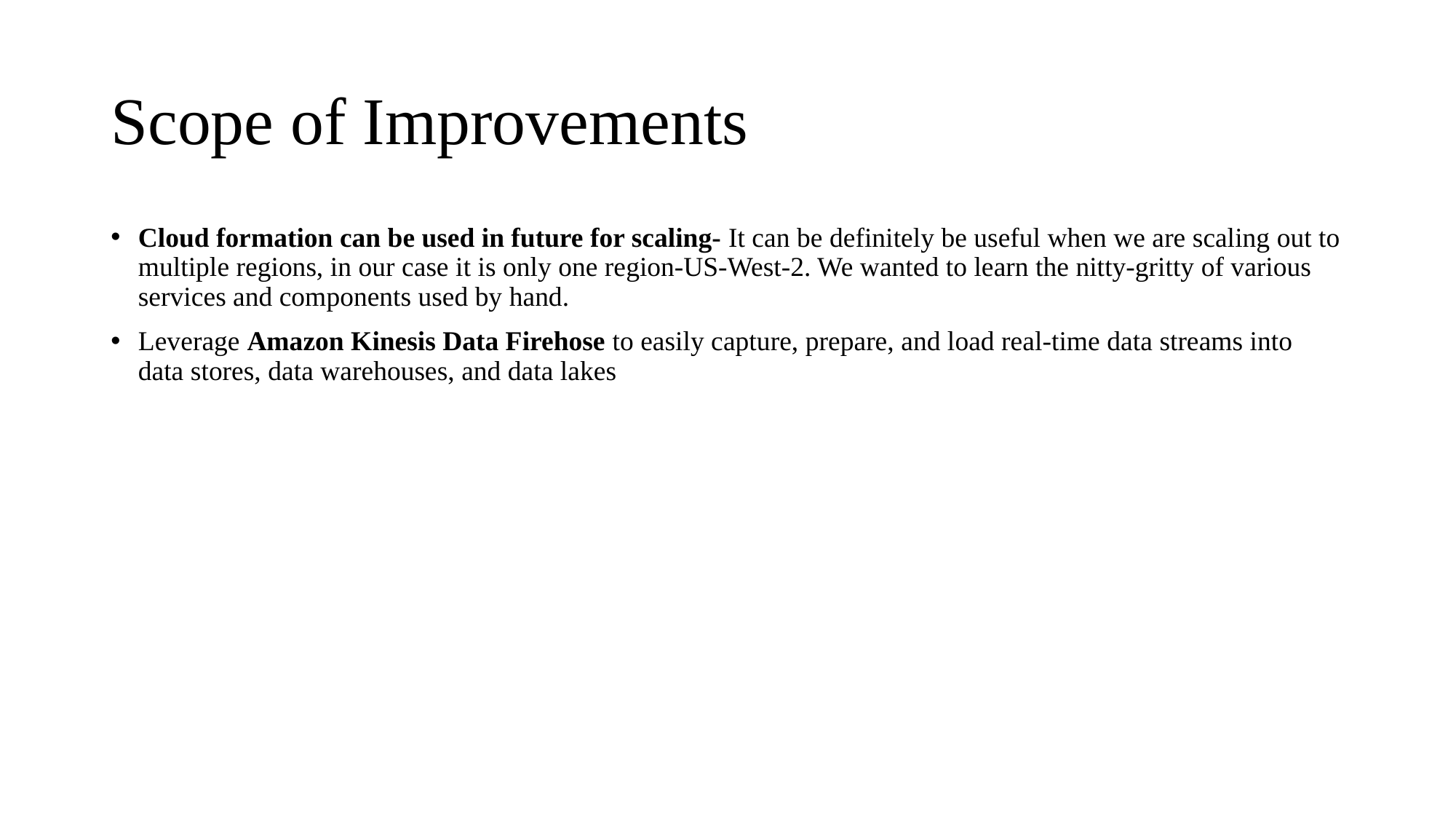

# Scope of Improvements
Cloud formation can be used in future for scaling- It can be definitely be useful when we are scaling out to multiple regions, in our case it is only one region-US-West-2. We wanted to learn the nitty-gritty of various services and components used by hand.
Leverage Amazon Kinesis Data Firehose to easily capture, prepare, and load real-time data streams into data stores, data warehouses, and data lakes